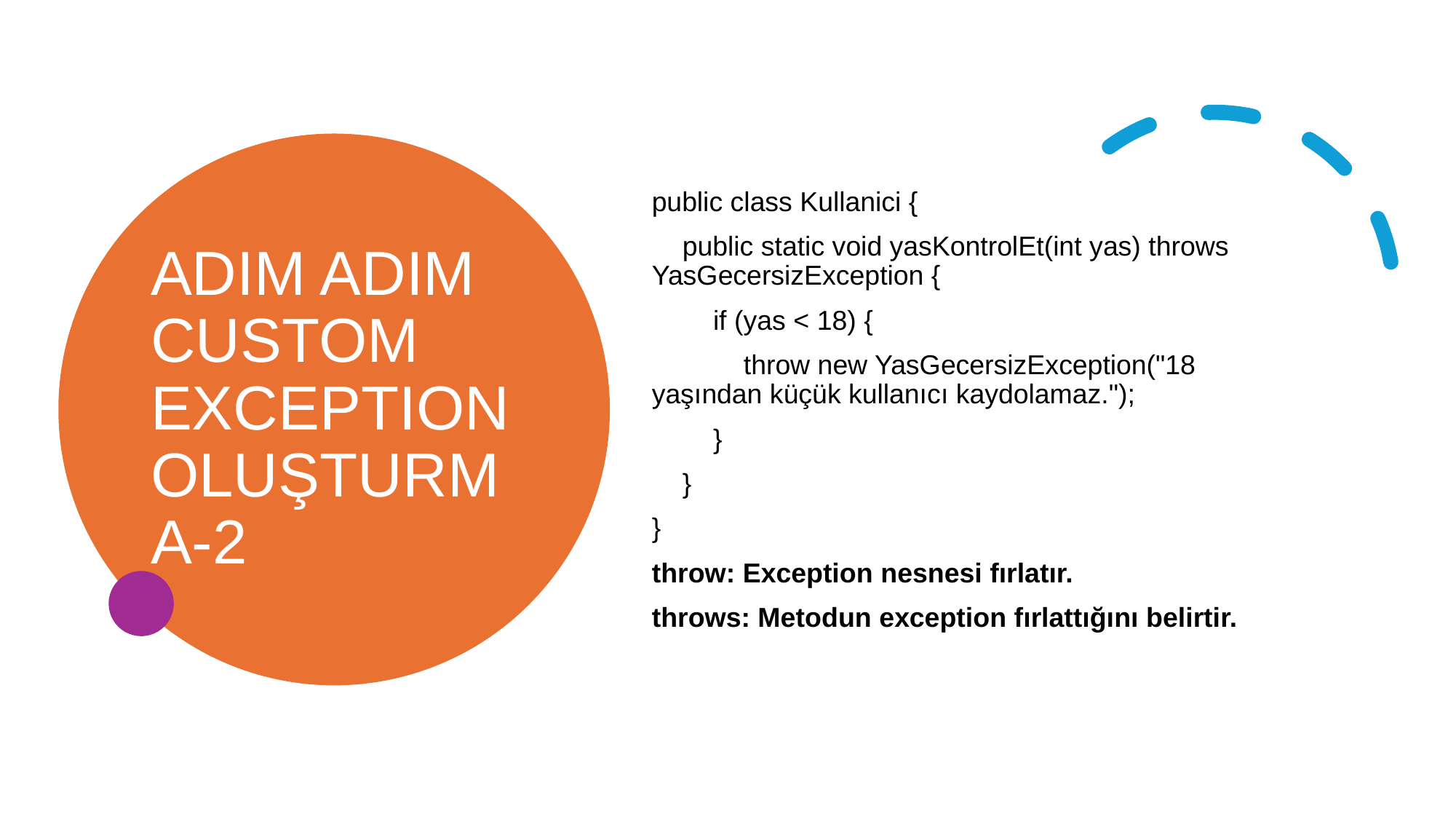

# ADIM ADIM CUSTOM EXCEPTION OLUŞTURMA-2
public class Kullanici {
    public static void yasKontrolEt(int yas) throws YasGecersizException {
        if (yas < 18) {
            throw new YasGecersizException("18 yaşından küçük kullanıcı kaydolamaz.");
        }
    }
}
throw: Exception nesnesi fırlatır.
throws: Metodun exception fırlattığını belirtir.